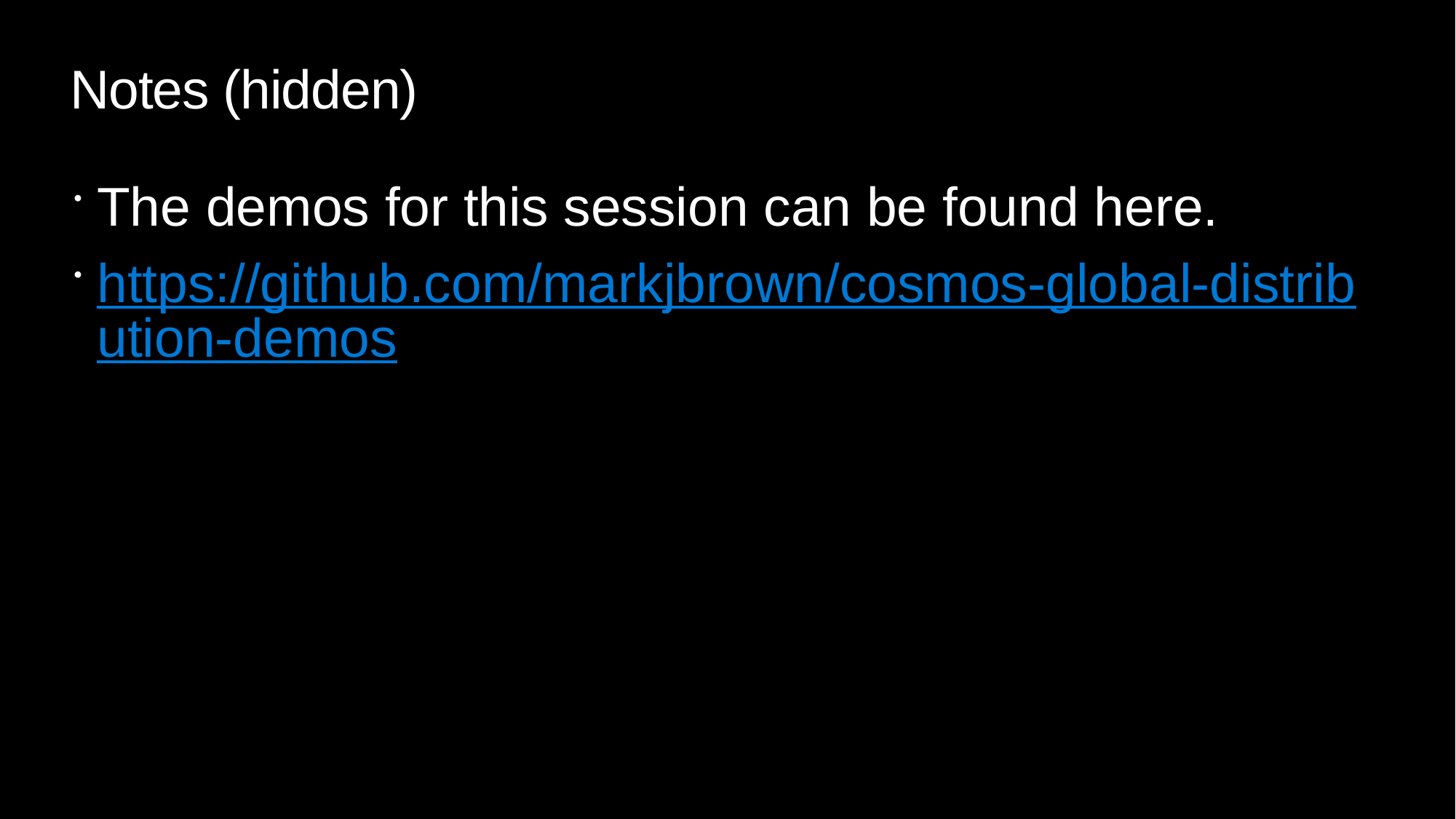

# Notes (hidden)
The demos for this session can be found here.
https://github.com/markjbrown/cosmos-global-distribution-demos